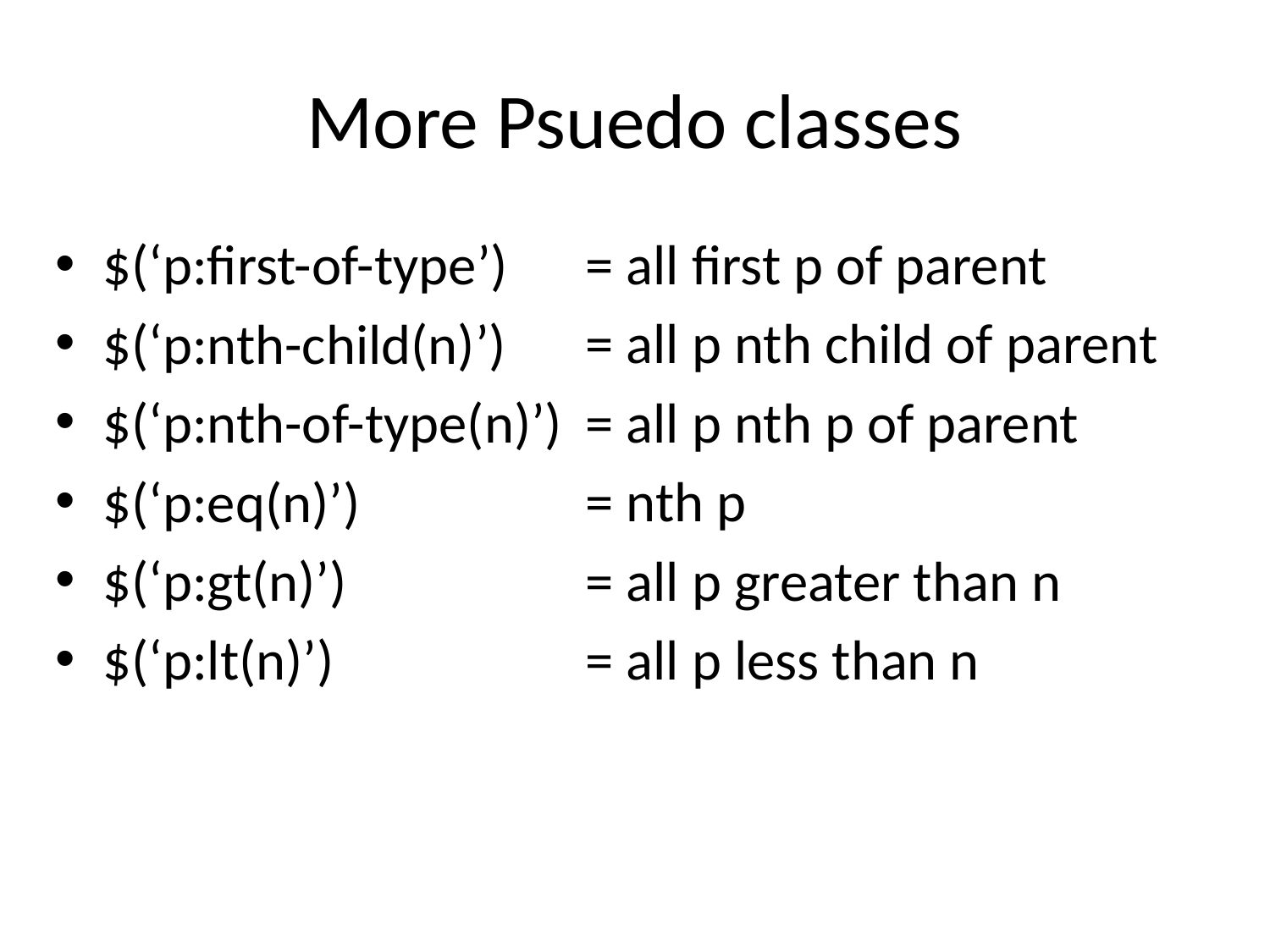

# More Psuedo classes
$(‘p:first-of-type’)
$(‘p:nth-child(n)’)
$(‘p:nth-of-type(n)’)
$(‘p:eq(n)’)
$(‘p:gt(n)’)
$(‘p:lt(n)’)
= all first p of parent
= all p nth child of parent
= all p nth p of parent
= nth p
= all p greater than n
= all p less than n